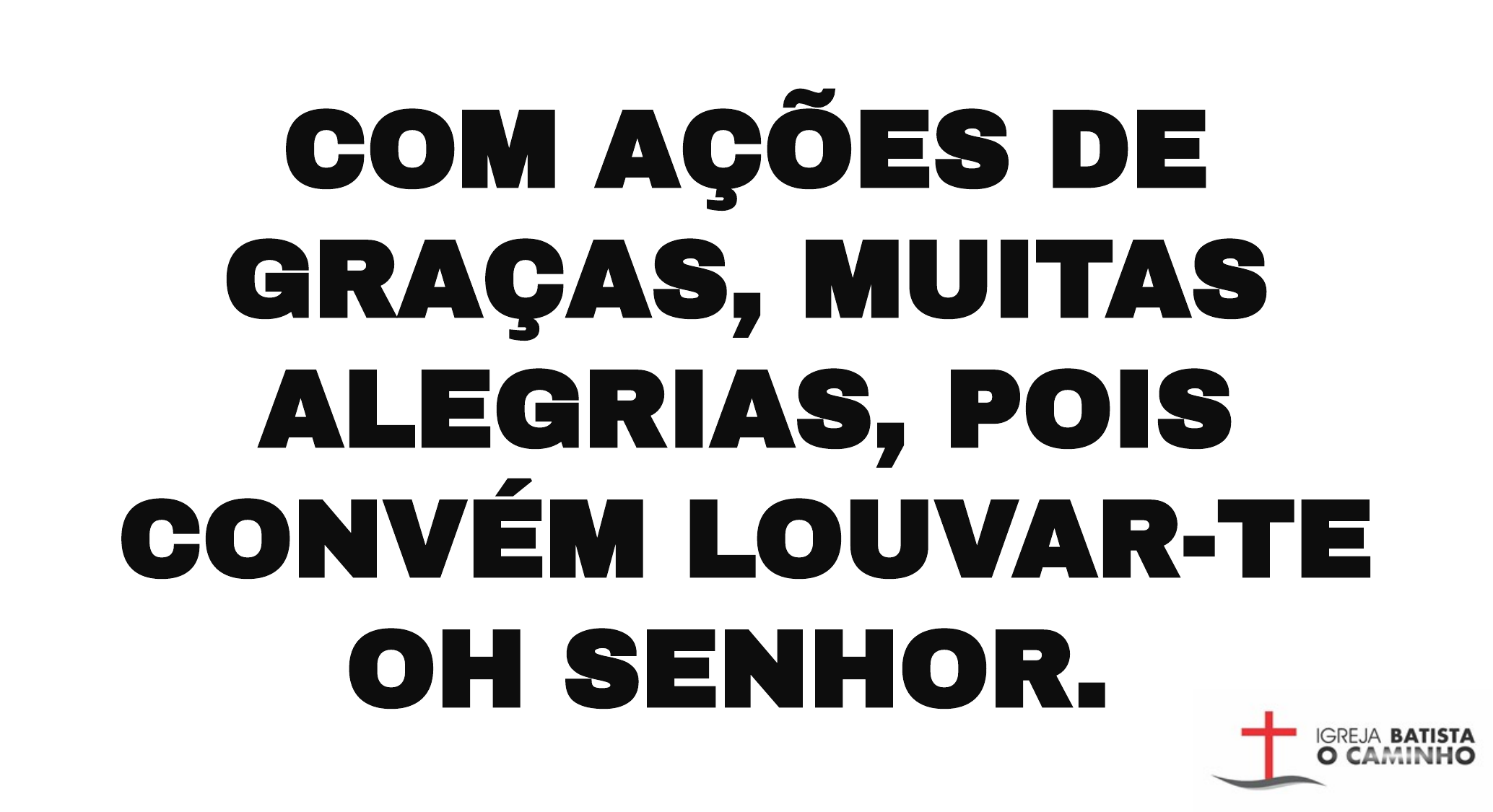

COM AÇÕES DE GRAÇAS, MUITAS ALEGRIAS, POIS CONVÉM LOUVAR-TE OH SENHOR.